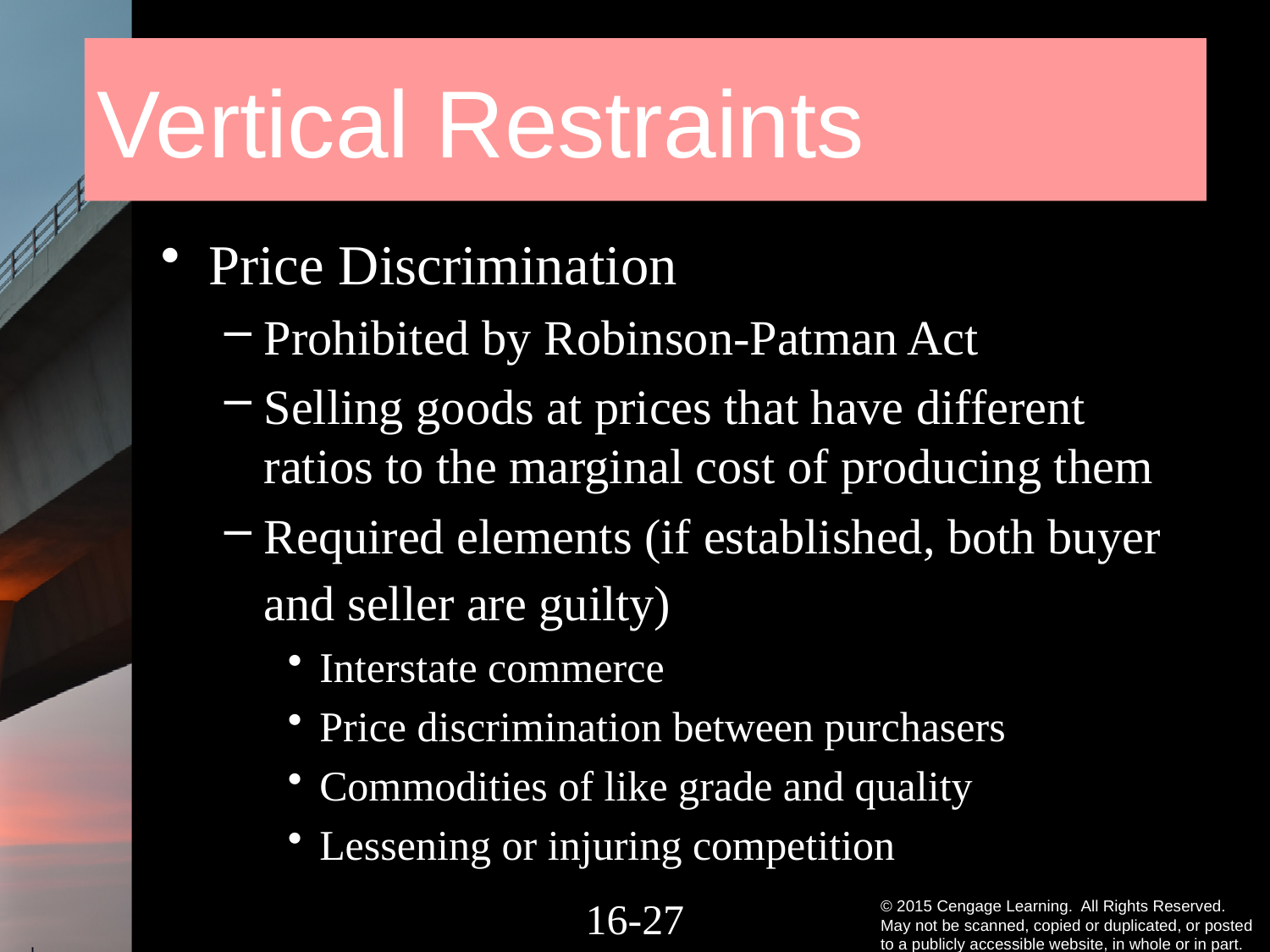

# Vertical Restraints
Price Discrimination
Prohibited by Robinson-Patman Act
Selling goods at prices that have different ratios to the marginal cost of producing them
Required elements (if established, both buyer and seller are guilty)
Interstate commerce
Price discrimination between purchasers
Commodities of like grade and quality
Lessening or injuring competition
16-27